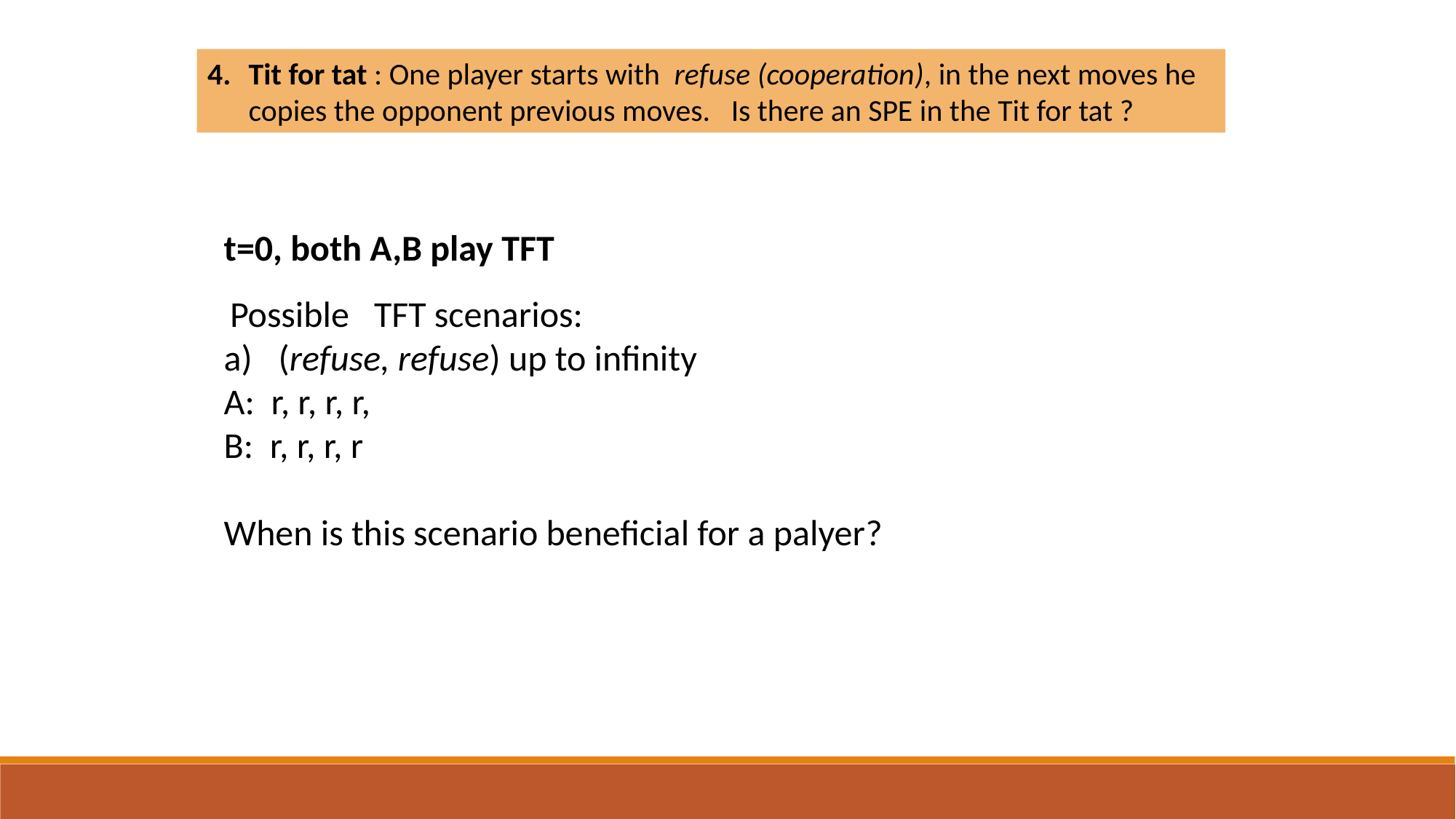

Tit for tat : One player starts with  refuse (cooperation), in the next moves he copies the opponent previous moves.   Is there an SPE in the Tit for tat ?
t=0, both A,B play TFT
 Possible   TFT scenarios:
(refuse, refuse) up to infinity
A:  r, r, r, r,
B:  r, r, r, r

When is this scenario beneficial for a palyer?